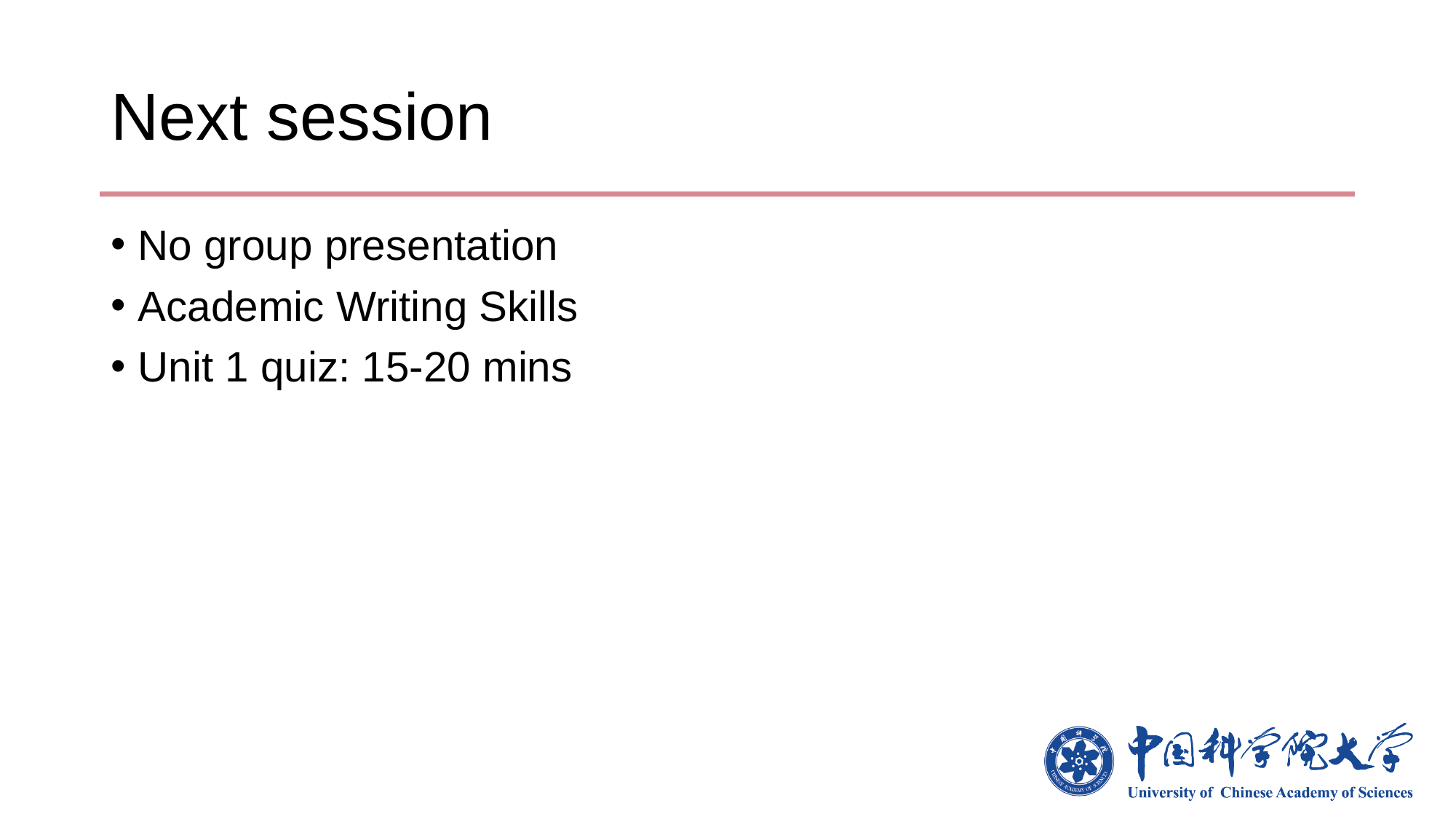

# Next session
No group presentation
Academic Writing Skills
Unit 1 quiz: 15-20 mins